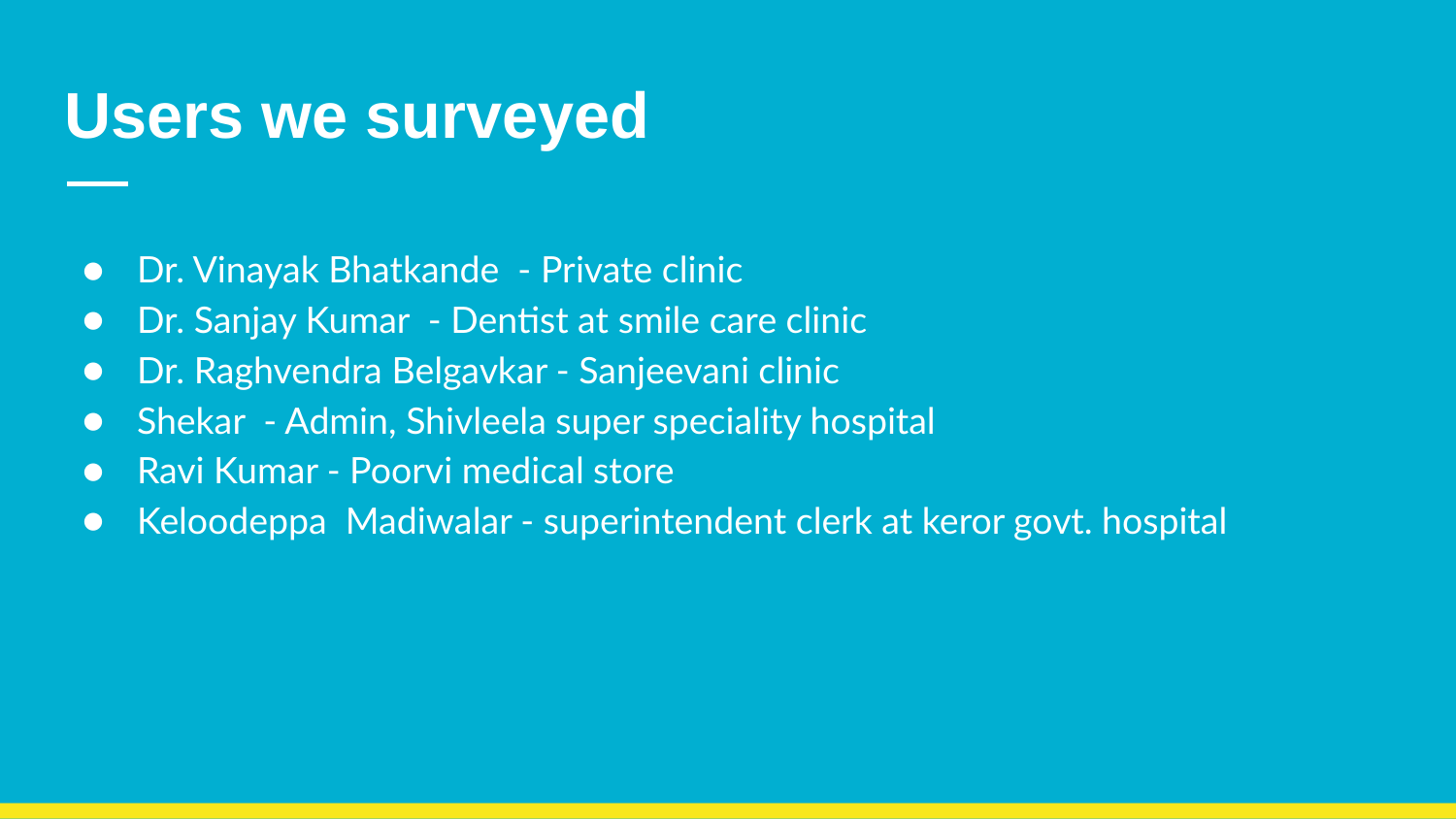

# Users we surveyed
Dr. Vinayak Bhatkande  - Private clinic
Dr. Sanjay Kumar  - Dentist at smile care clinic
Dr. Raghvendra Belgavkar - Sanjeevani clinic
Shekar  - Admin, Shivleela super speciality hospital
Ravi Kumar - Poorvi medical store
Keloodeppa  Madiwalar - superintendent clerk at keror govt. hospital